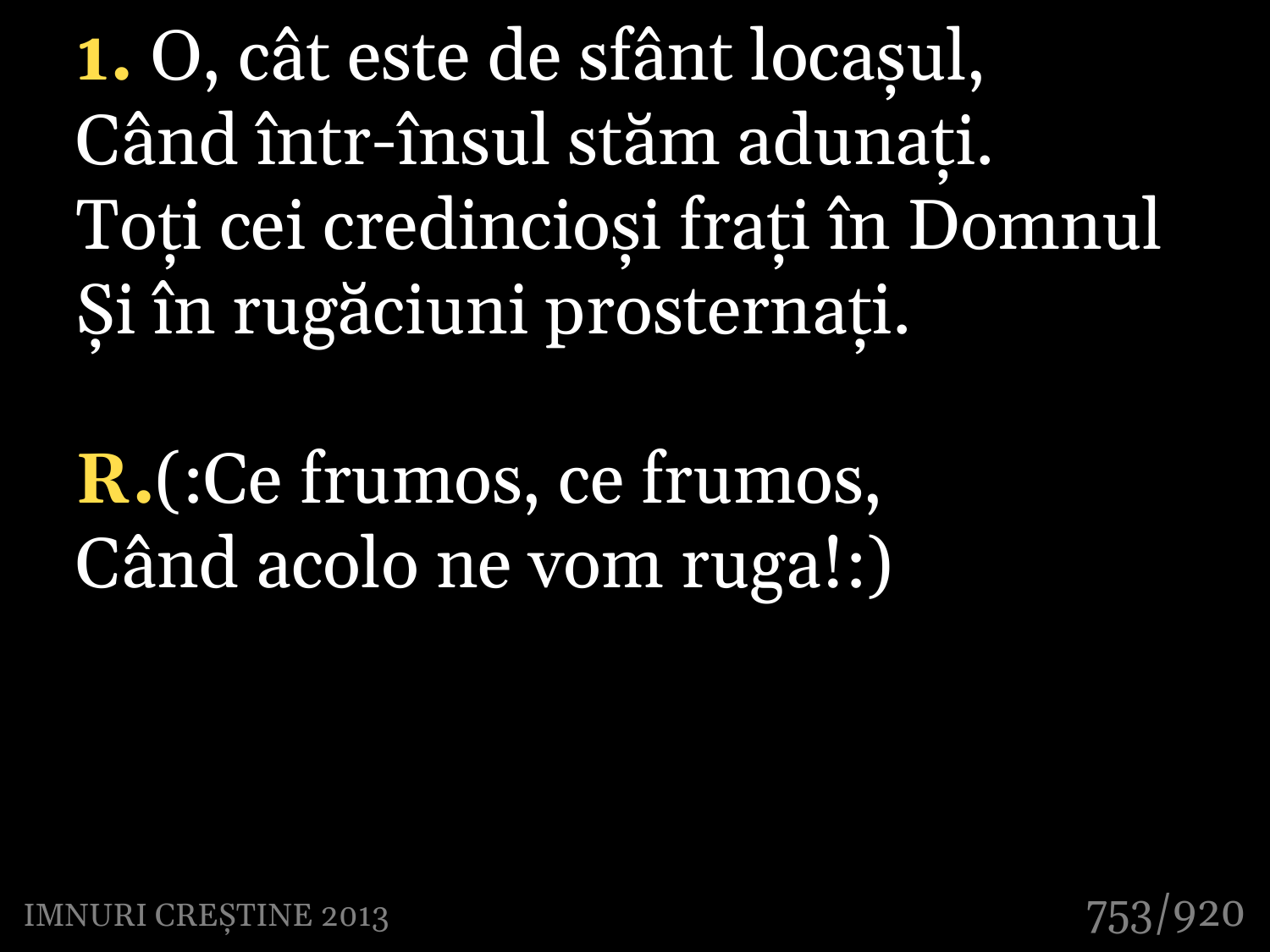

1. O, cât este de sfânt locașul,
Când într-însul stăm adunați.
Toți cei credincioși frați în Domnul
Și în rugăciuni prosternați.

R.(:Ce frumos, ce frumos,
Când acolo ne vom ruga!:)
753/920
IMNURI CREȘTINE 2013